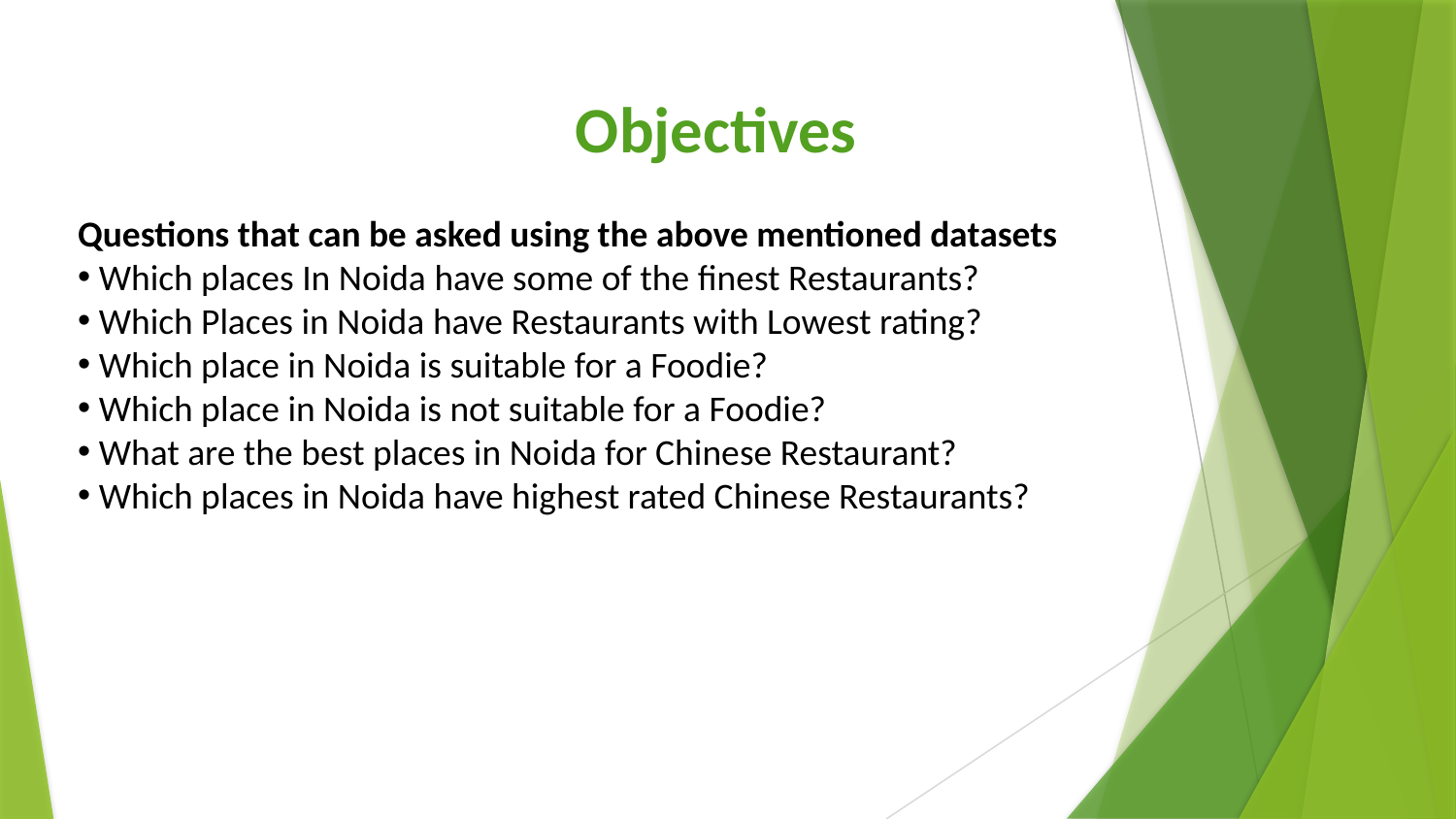

Objectives
Questions that can be asked using the above mentioned datasets
 Which places In Noida have some of the finest Restaurants?
 Which Places in Noida have Restaurants with Lowest rating?
 Which place in Noida is suitable for a Foodie?
 Which place in Noida is not suitable for a Foodie?
 What are the best places in Noida for Chinese Restaurant?
 Which places in Noida have highest rated Chinese Restaurants?